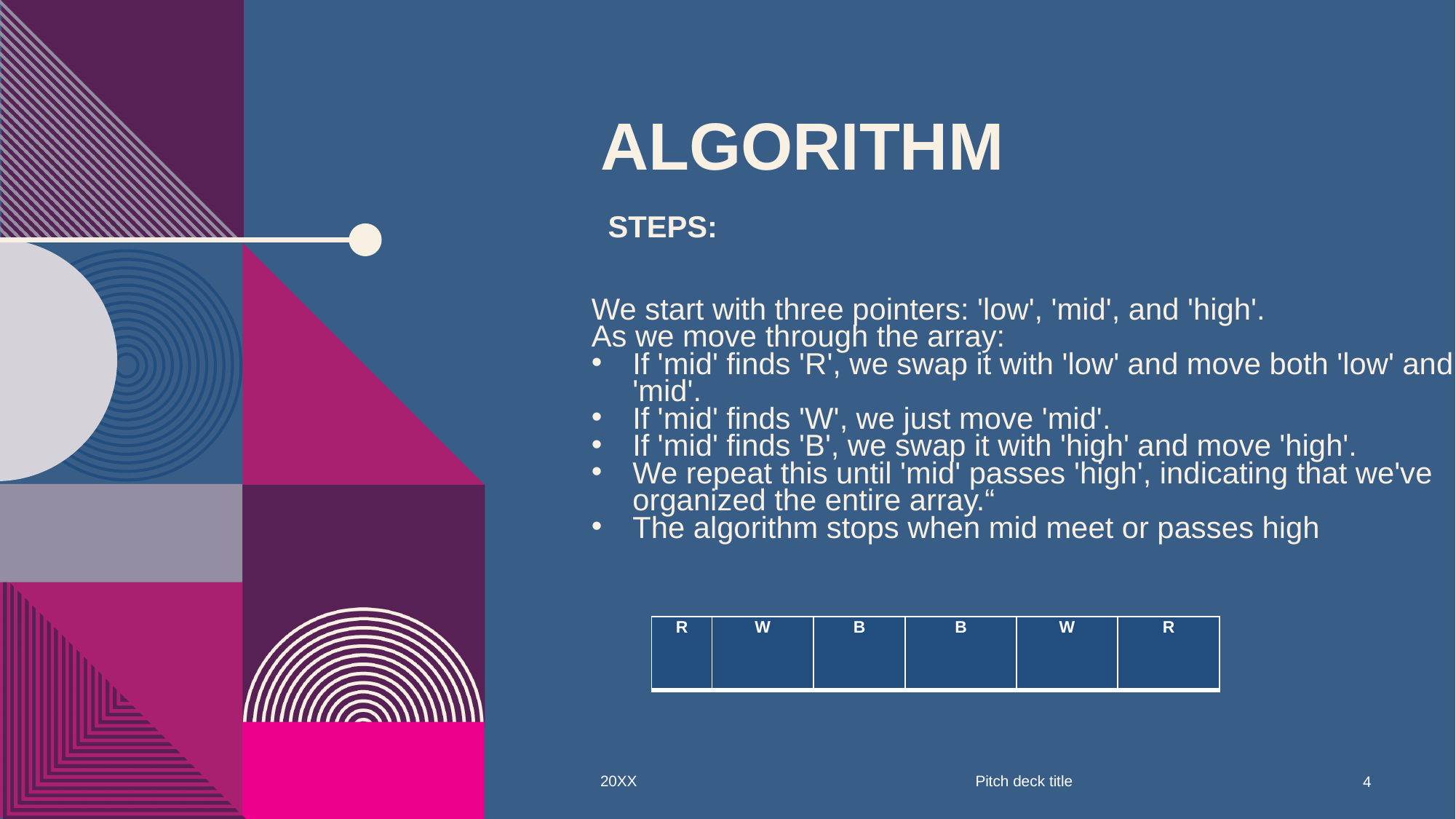

# Algorithm
Steps:
We start with three pointers: 'low', 'mid', and 'high'.
As we move through the array:
If 'mid' finds 'R', we swap it with 'low' and move both 'low' and 'mid'.
If 'mid' finds 'W', we just move 'mid'.
If 'mid' finds 'B', we swap it with 'high' and move 'high'.
We repeat this until 'mid' passes 'high', indicating that we've organized the entire array.“
The algorithm stops when mid meet or passes high
| R | W | B | B | W | R |
| --- | --- | --- | --- | --- | --- |
Pitch deck title
20XX
4